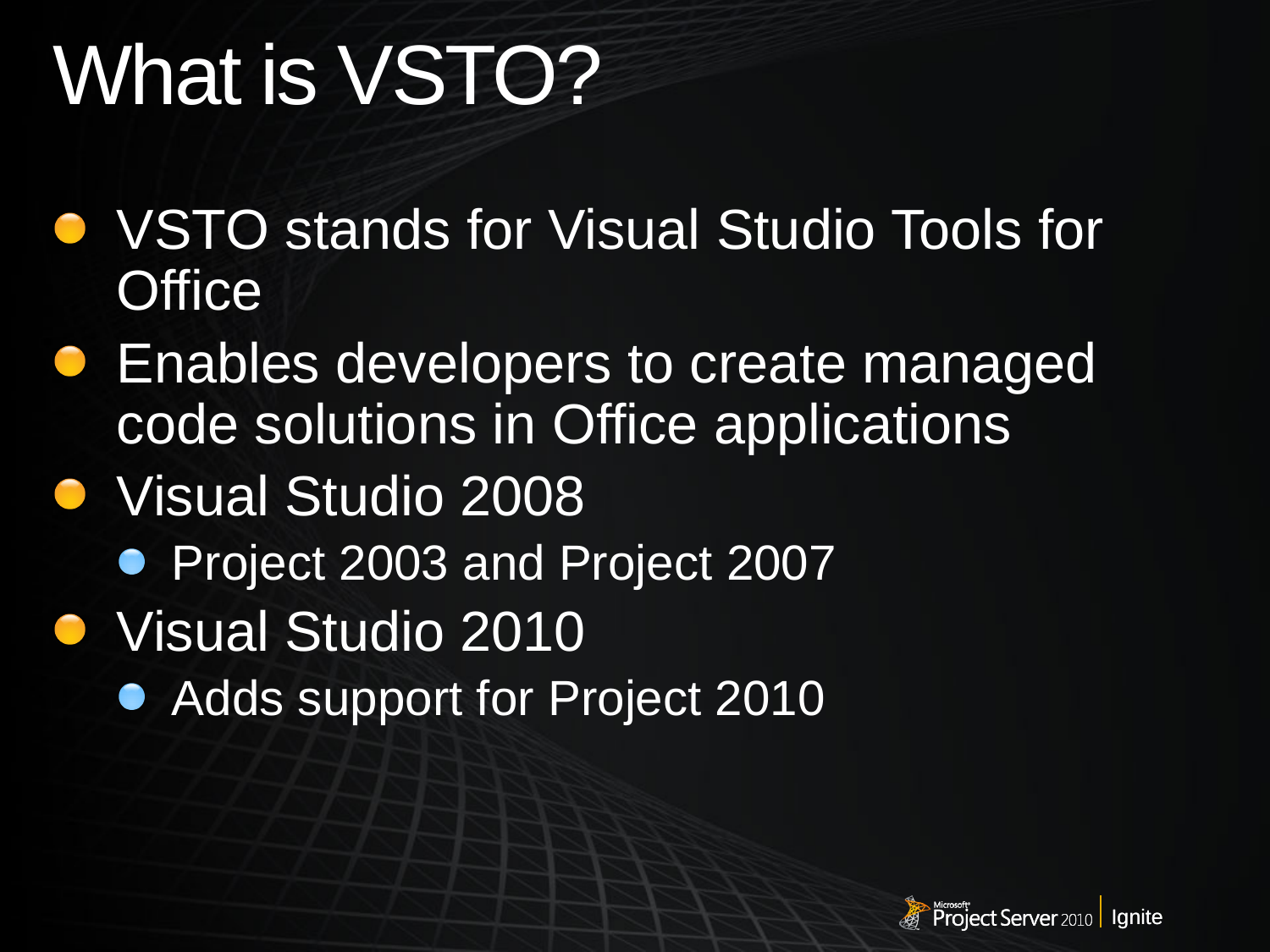

# What is VSTO?
VSTO stands for Visual Studio Tools for Office
Enables developers to create managed code solutions in Office applications
Visual Studio 2008
Project 2003 and Project 2007
Visual Studio 2010
Adds support for Project 2010